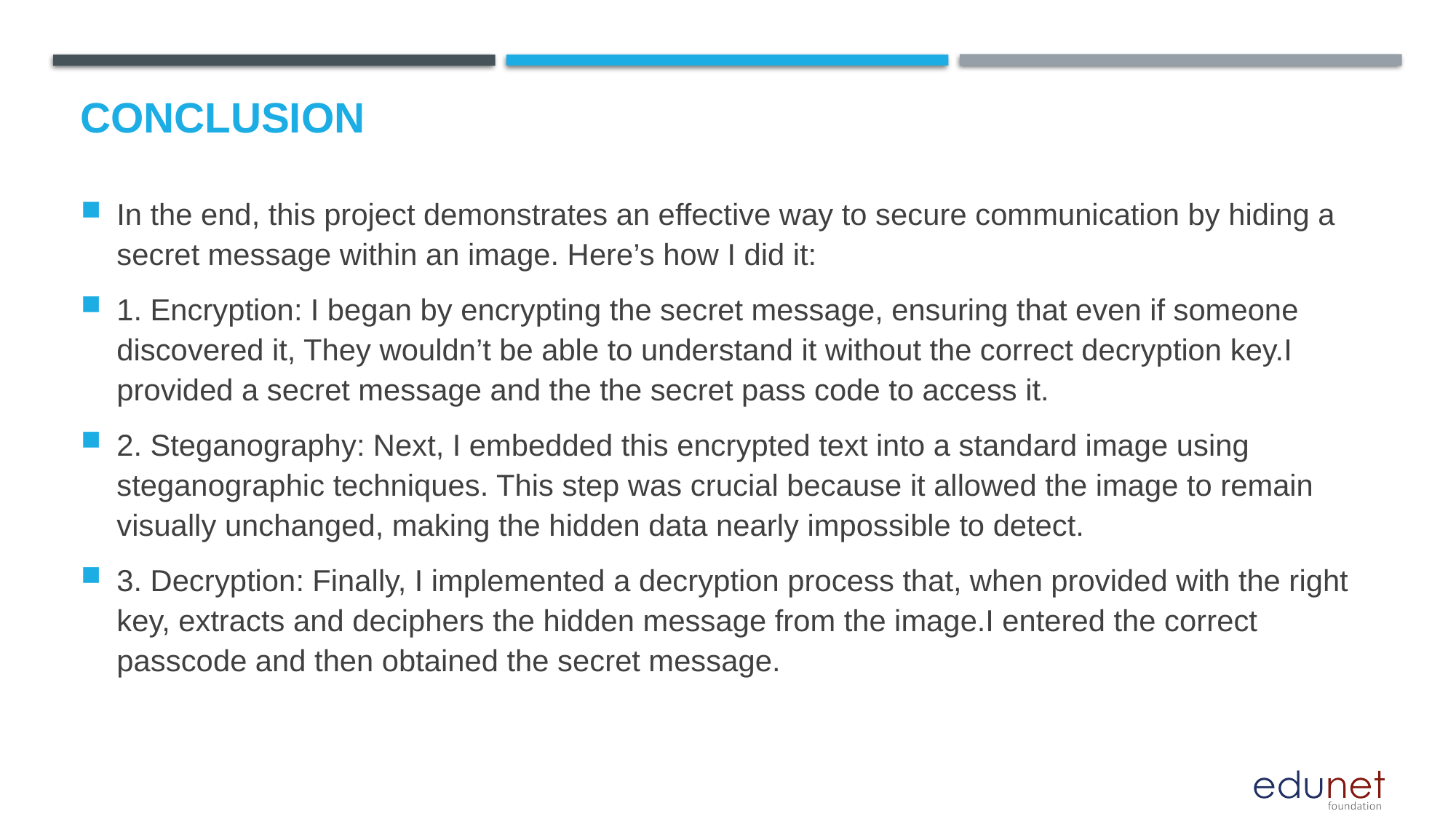

# Conclusion
In the end, this project demonstrates an effective way to secure communication by hiding a secret message within an image. Here’s how I did it:
1. Encryption: I began by encrypting the secret message, ensuring that even if someone discovered it, They wouldn’t be able to understand it without the correct decryption key.I provided a secret message and the the secret pass code to access it.
2. Steganography: Next, I embedded this encrypted text into a standard image using steganographic techniques. This step was crucial because it allowed the image to remain visually unchanged, making the hidden data nearly impossible to detect.
3. Decryption: Finally, I implemented a decryption process that, when provided with the right key, extracts and deciphers the hidden message from the image.I entered the correct passcode and then obtained the secret message.